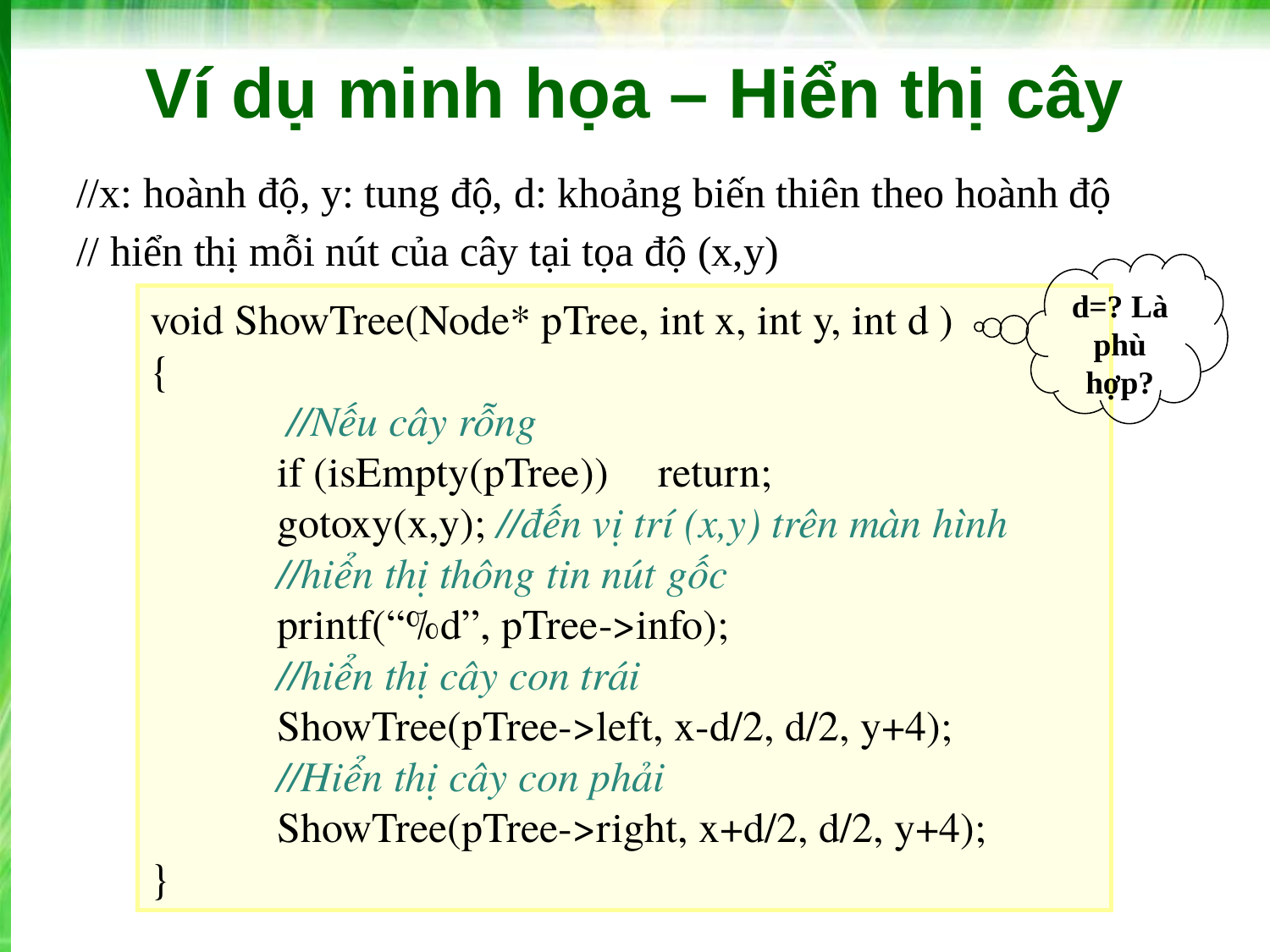

# Ví dụ minh họa – Hiển thị cây
//x: hoành độ, y: tung độ, d: khoảng biến thiên theo hoành độ
// hiển thị mỗi nút của cây tại tọa độ (x,y)
d=? Là phù hợp?
void ShowTree(Node* pTree, int x, int y, int d )
{
	 //Nếu cây rỗng
	if (isEmpty(pTree)) 	return;
	gotoxy(x,y); //đến vị trí (x,y) trên màn hình
	//hiển thị thông tin nút gốc
	printf(“%d”, pTree->info);
	//hiển thị cây con trái
	ShowTree(pTree->left, x-d/2, d/2, y+4);
	//Hiển thị cây con phải
	ShowTree(pTree->right, x+d/2, d/2, y+4);
}
35